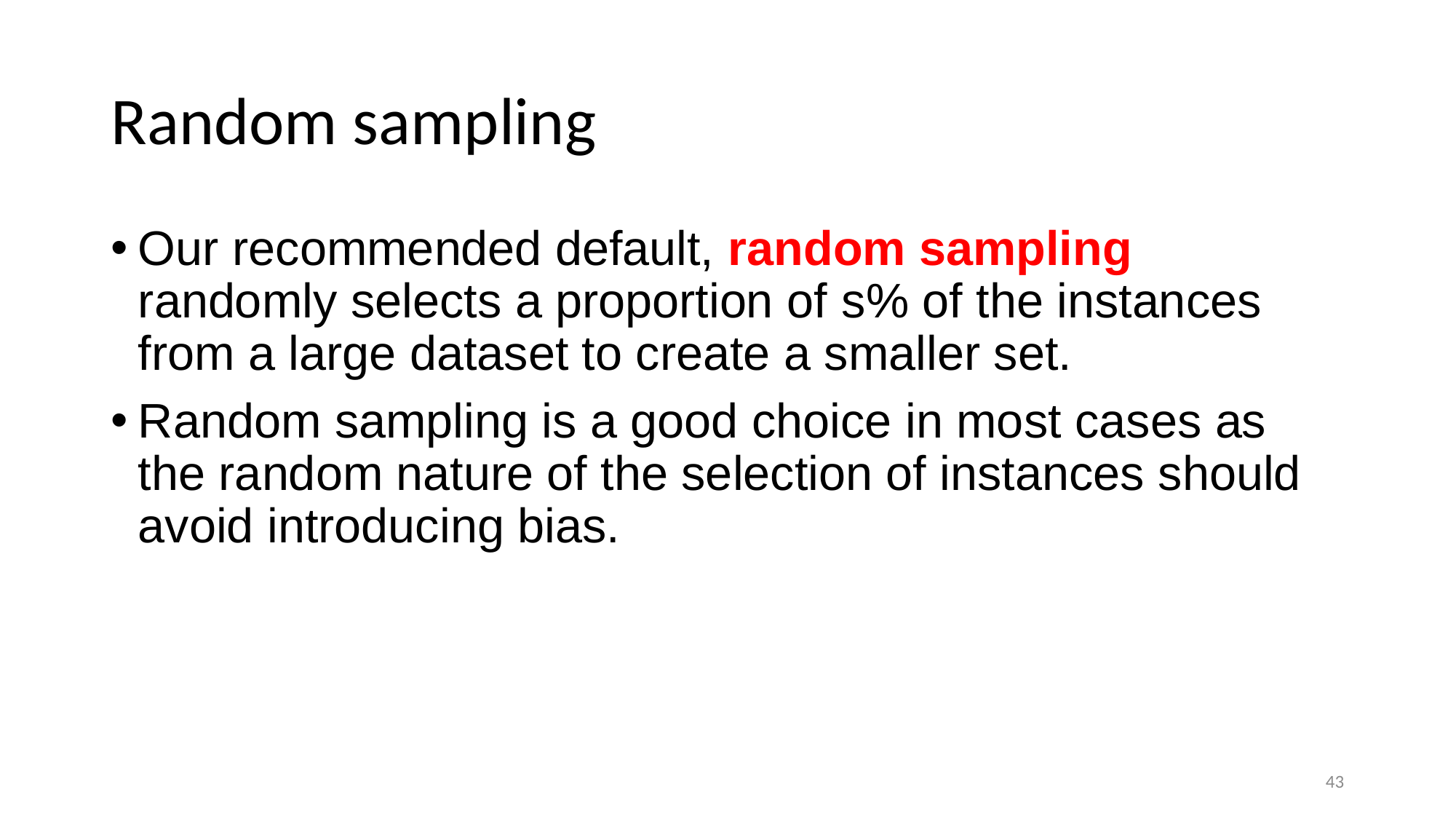

# Random sampling
Our recommended default, random sampling randomly selects a proportion of s% of the instances from a large dataset to create a smaller set.
Random sampling is a good choice in most cases as the random nature of the selection of instances should avoid introducing bias.
43